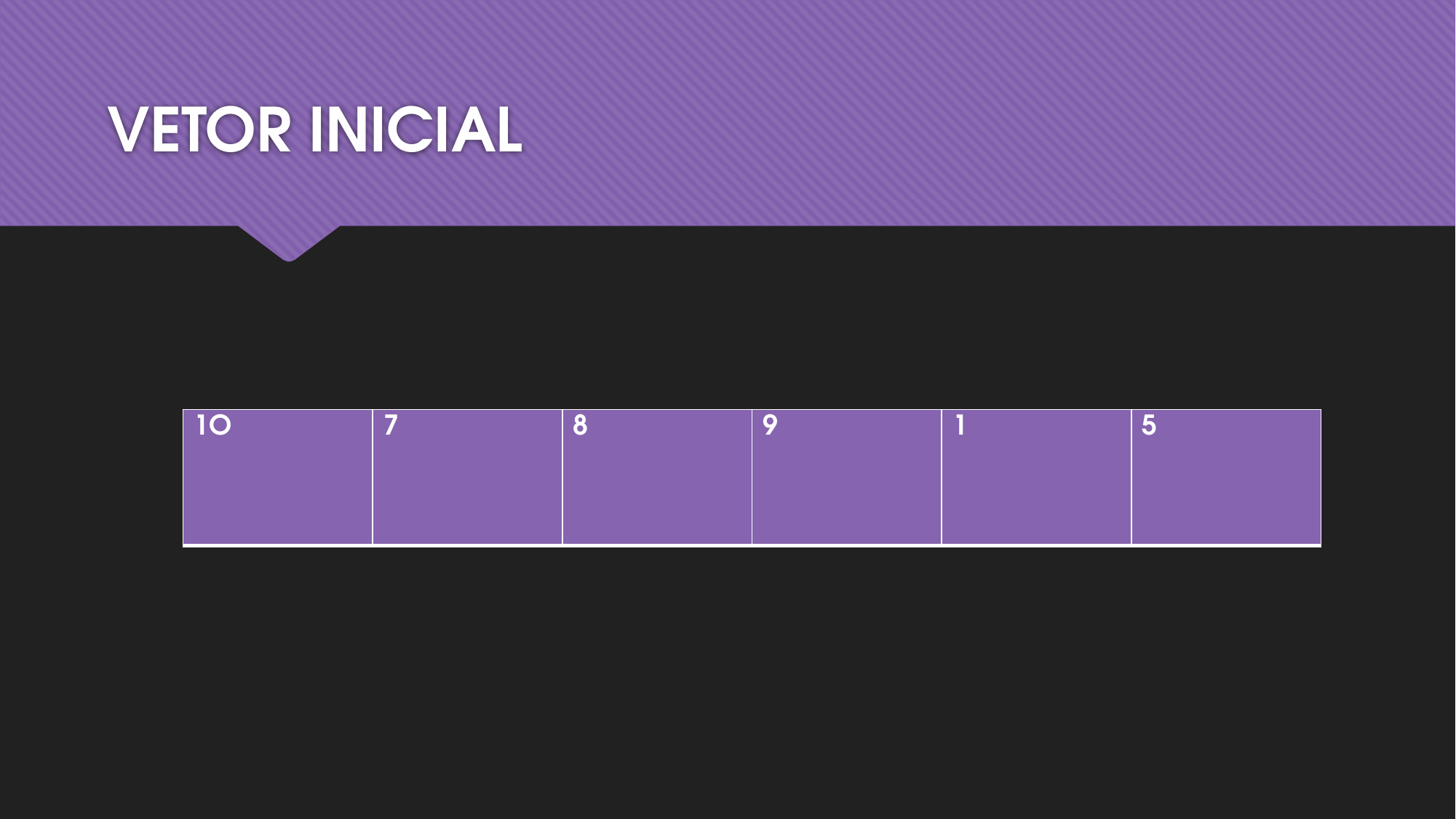

# VETOR INICIAL
| 1O | 7 | 8 | 9 | 1 | 5 |
| --- | --- | --- | --- | --- | --- |